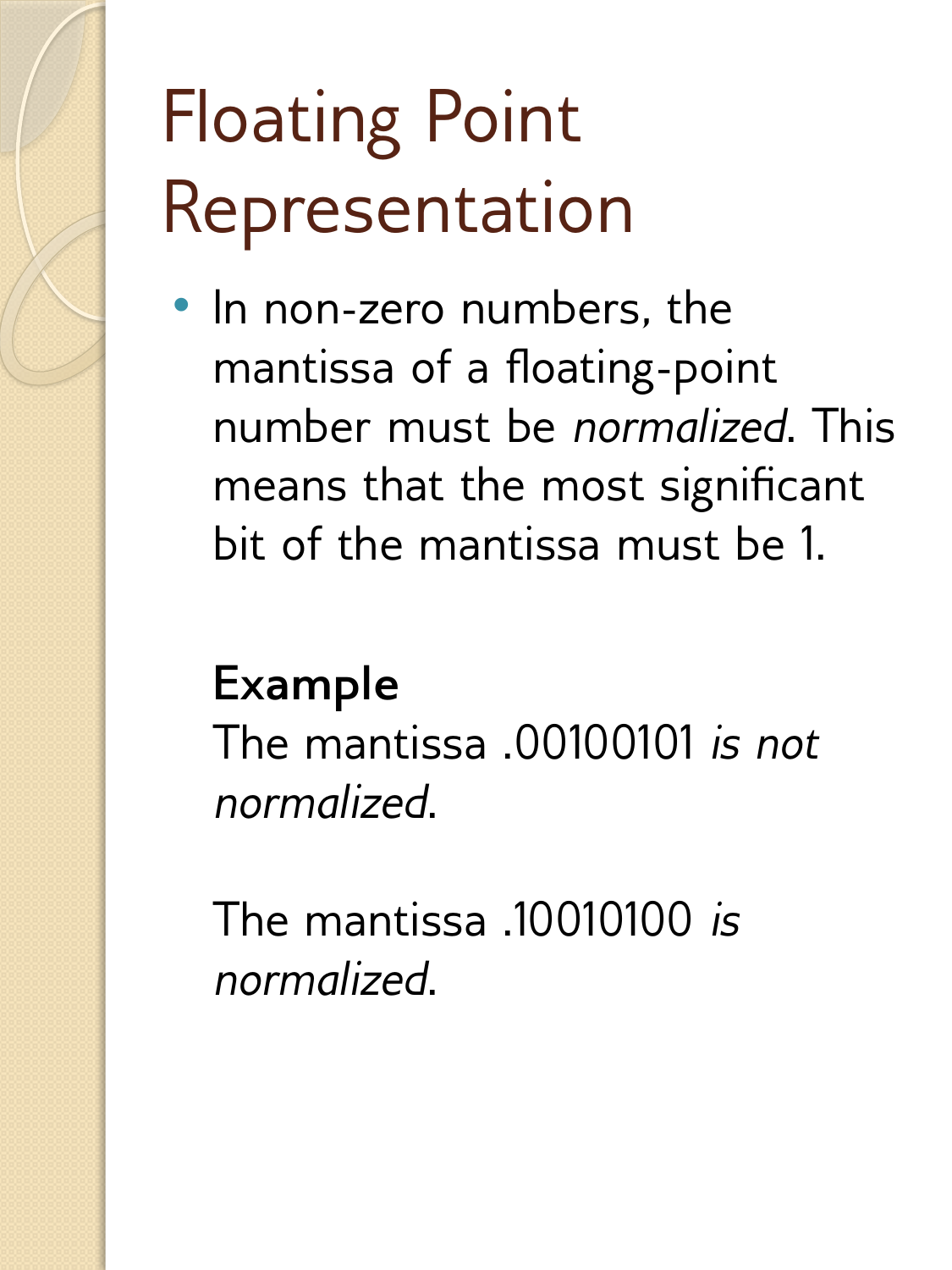

# Floating Point Representation
In non-zero numbers, the mantissa of a floating-point number must be normalized. This means that the most significant bit of the mantissa must be 1.

	Example
The mantissa .00100101 is not normalized.
The mantissa .10010100 is normalized.